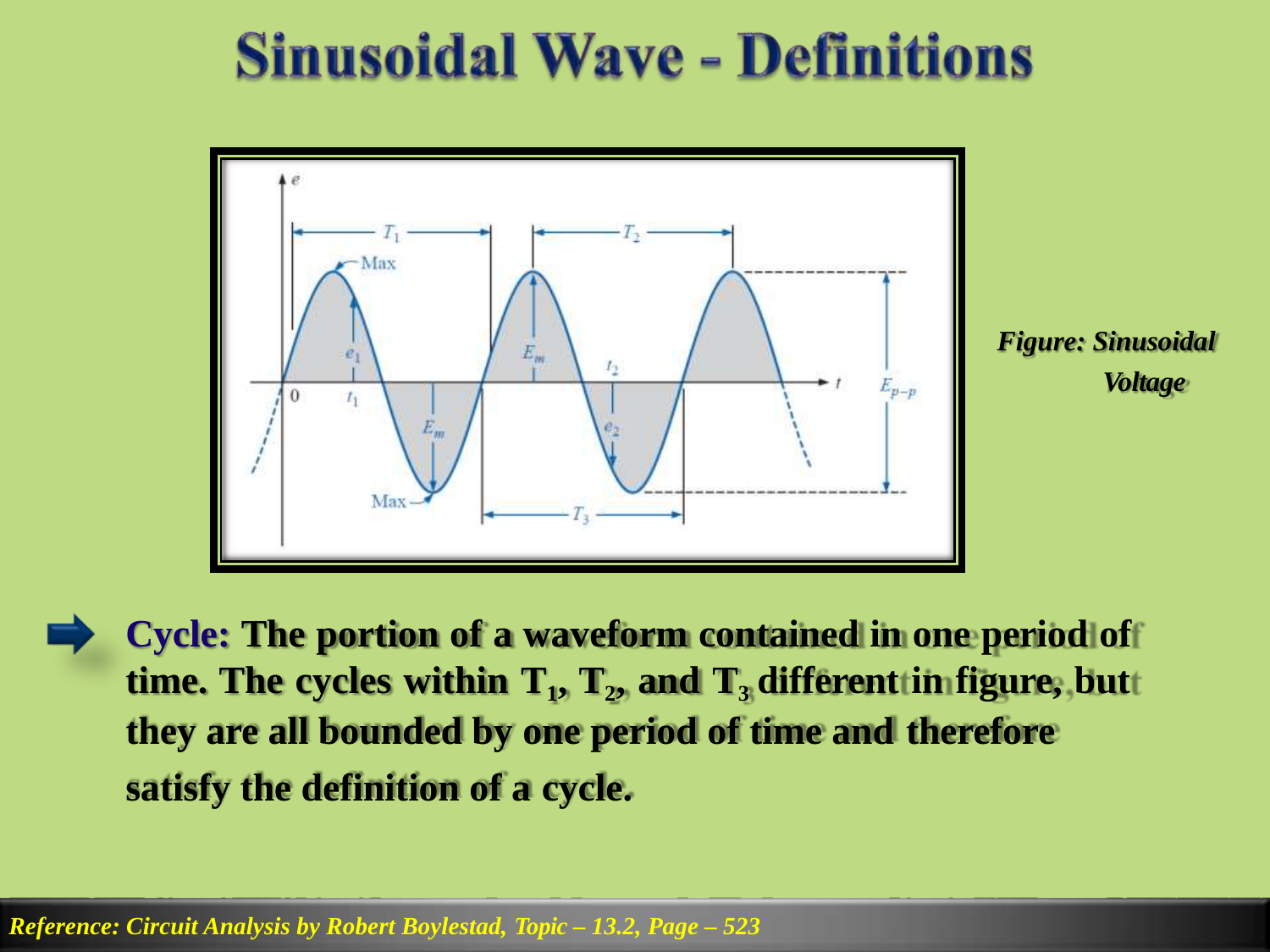

Figure: Sinusoidal
Voltage

Cycle: The portion of a waveform contained in one period of  time. The cycles within T1, T2, and T3 different in figure, but  they are all bounded by one period of time and therefore
satisfy the definition of a cycle.

Reference: Circuit Analysis by Robert Boylestad, Topic – 13.2, Page – 523